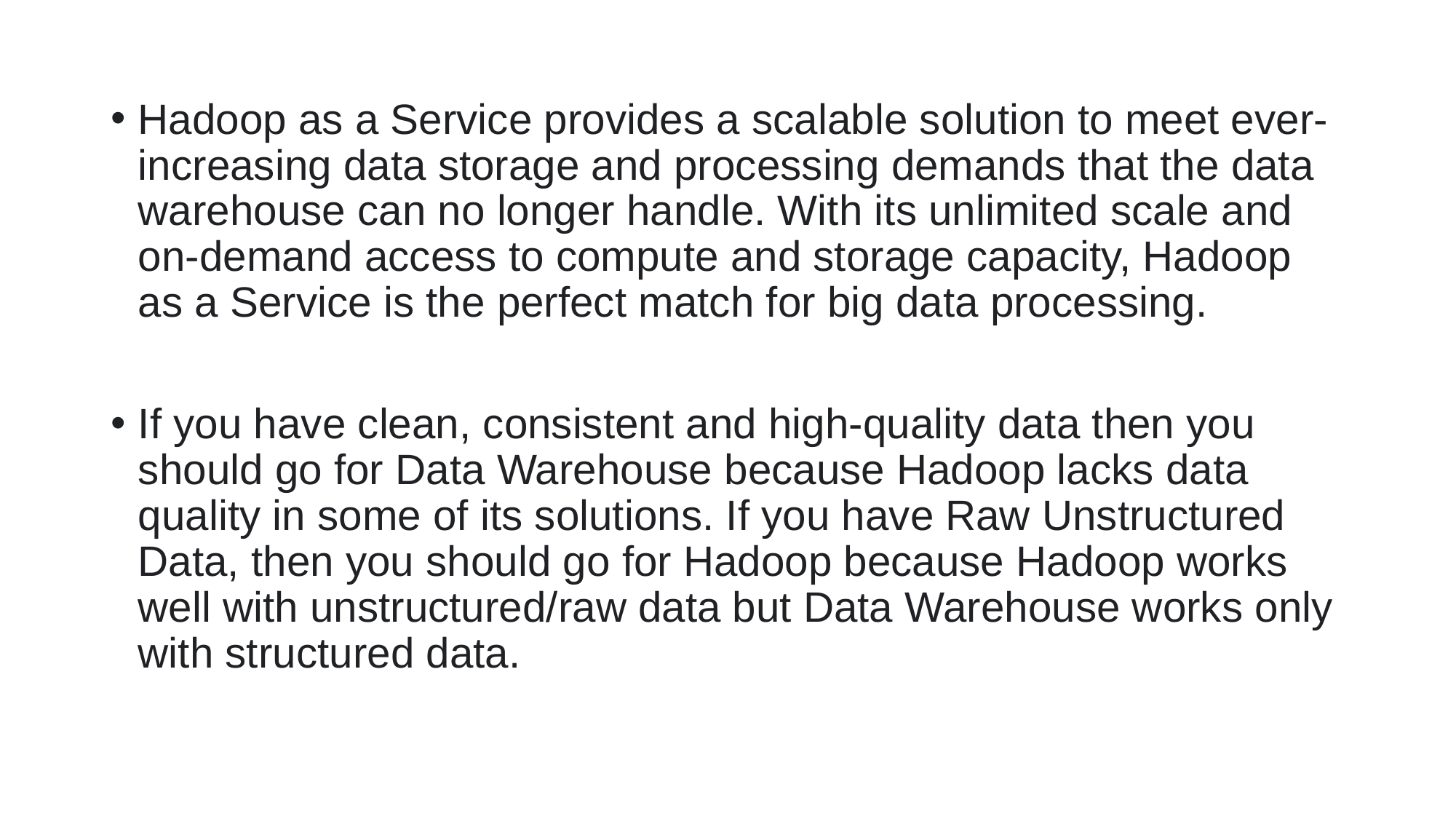

Hadoop as a Service provides a scalable solution to meet ever-increasing data storage and processing demands that the data warehouse can no longer handle. With its unlimited scale and on-demand access to compute and storage capacity, Hadoop as a Service is the perfect match for big data processing.

If you have clean, consistent and high-quality data then you should go for Data Warehouse because Hadoop lacks data quality in some of its solutions. If you have Raw Unstructured Data, then you should go for Hadoop because Hadoop works well with unstructured/raw data but Data Warehouse works only with structured data.